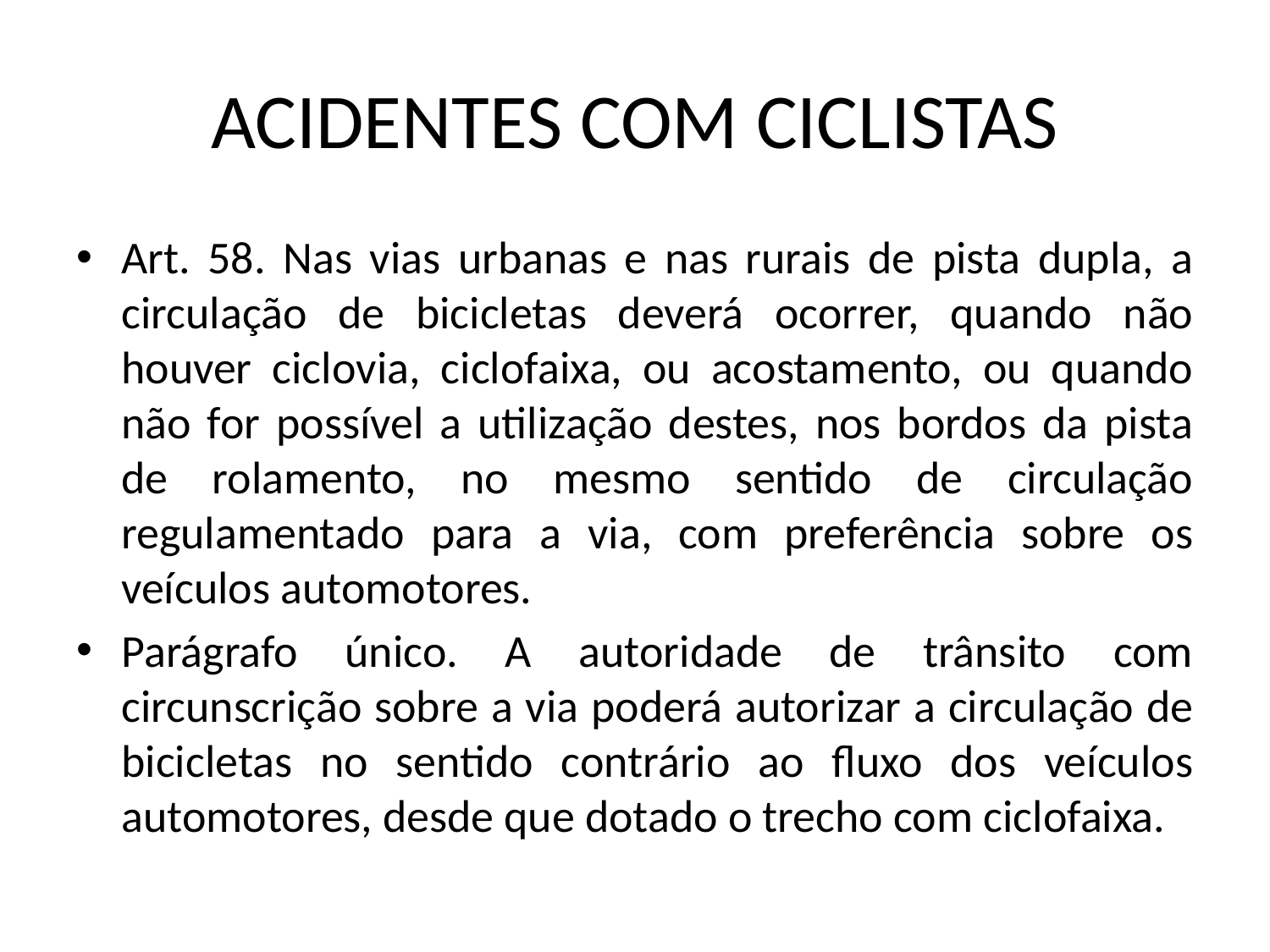

# ACIDENTES COM CICLISTAS
Art. 58. Nas vias urbanas e nas rurais de pista dupla, a circulação de bicicletas deverá ocorrer, quando não houver ciclovia, ciclofaixa, ou acostamento, ou quando não for possível a utilização destes, nos bordos da pista de rolamento, no mesmo sentido de circulação regulamentado para a via, com preferência sobre os veículos automotores.
Parágrafo único. A autoridade de trânsito com circunscrição sobre a via poderá autorizar a circulação de bicicletas no sentido contrário ao fluxo dos veículos automotores, desde que dotado o trecho com ciclofaixa.